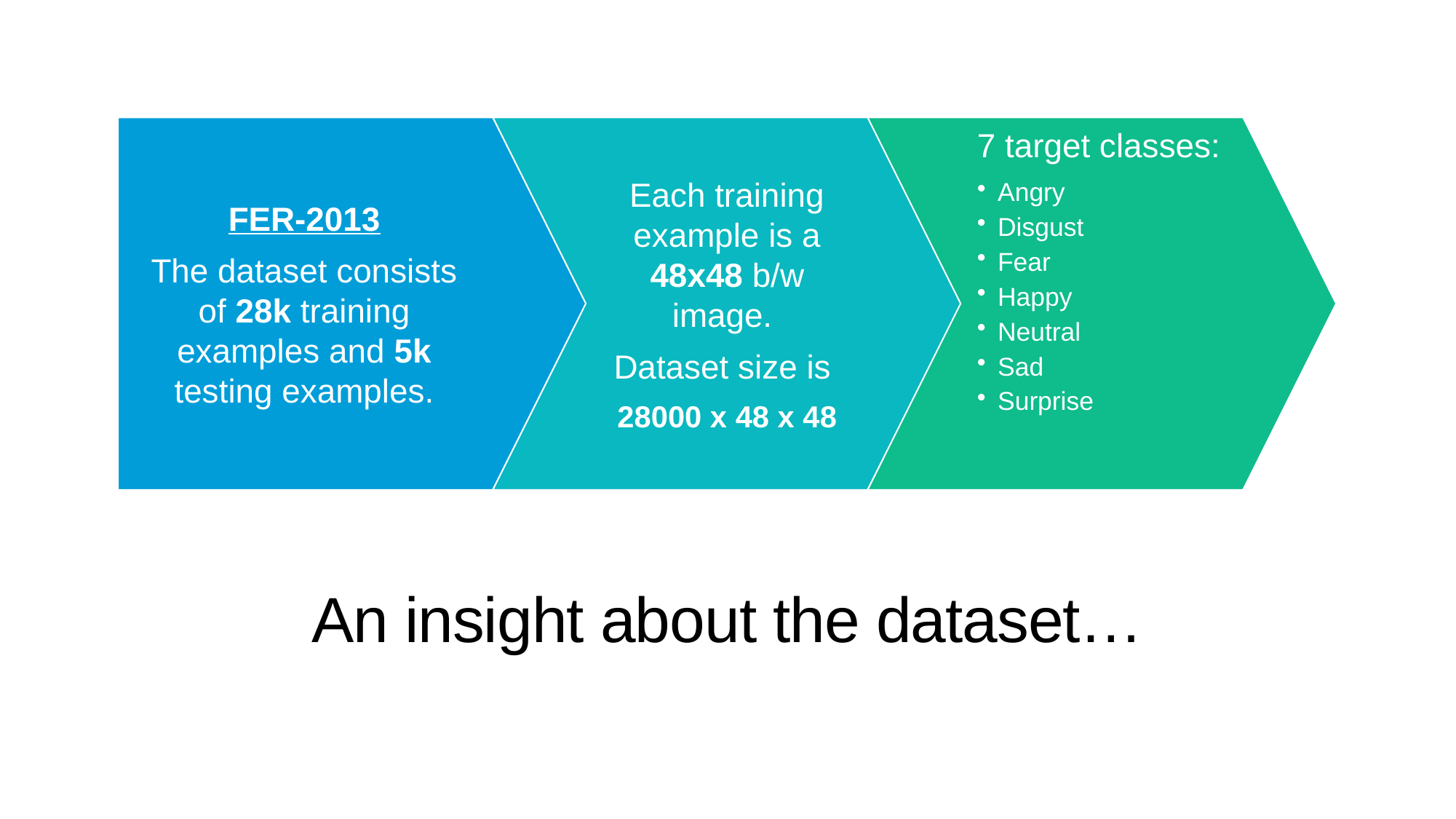

FER-2013
The dataset consists of 28k training examples and 5k testing examples.
Each training example is a 48x48 b/w image.
Dataset size is
28000 x 48 x 48
7 target classes:
Angry
Disgust
Fear
Happy
Neutral
Sad
Surprise
# An insight about the dataset…